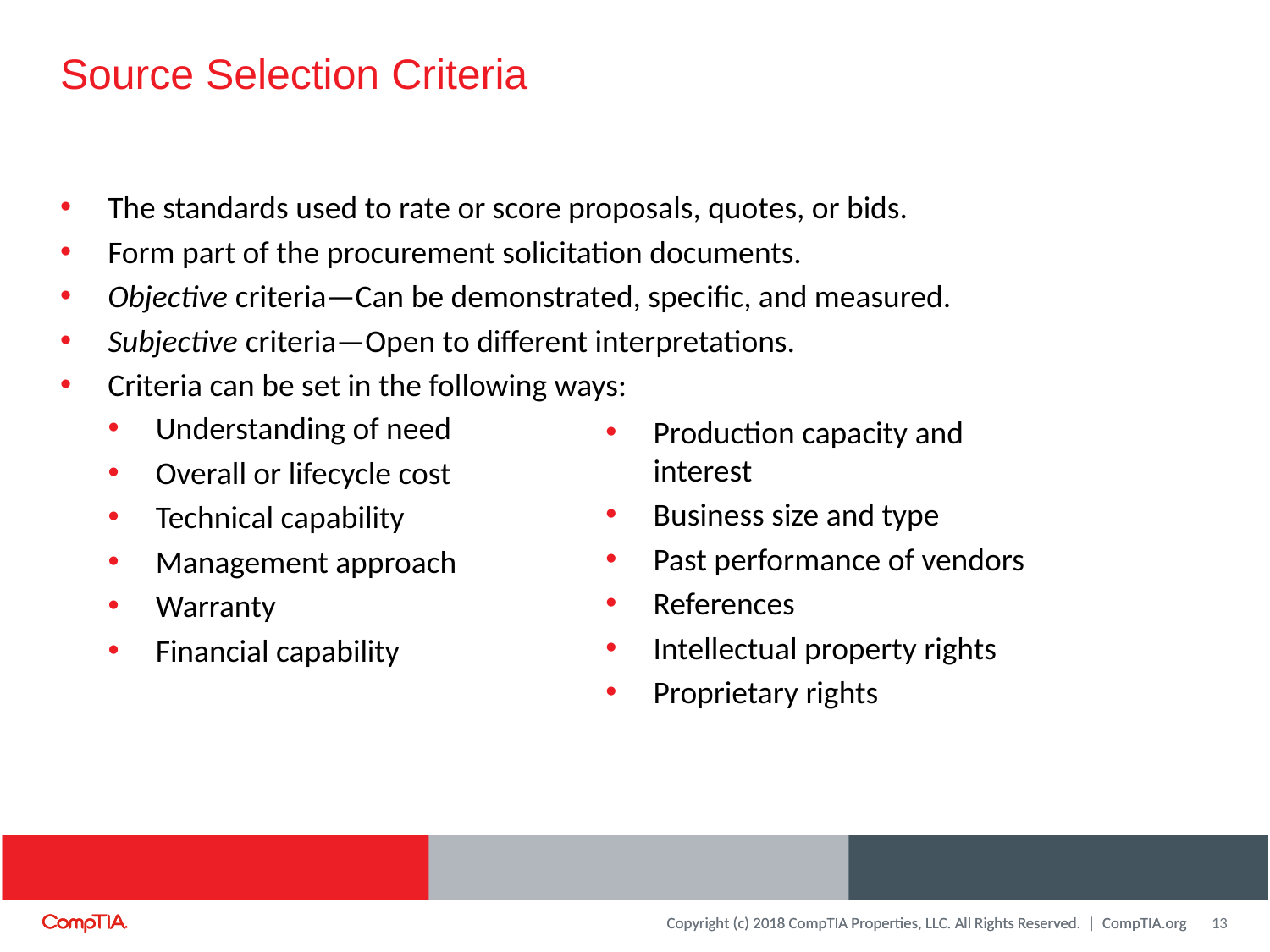

# Source Selection Criteria
The standards used to rate or score proposals, quotes, or bids.
Form part of the procurement solicitation documents.
Objective criteria—Can be demonstrated, specific, and measured.
Subjective criteria—Open to different interpretations.
Criteria can be set in the following ways:

Understanding of need
Overall or lifecycle cost
Technical capability
Management approach
Warranty
Financial capability

Production capacity and interest
Business size and type
Past performance of vendors
References
Intellectual property rights
Proprietary rights

13